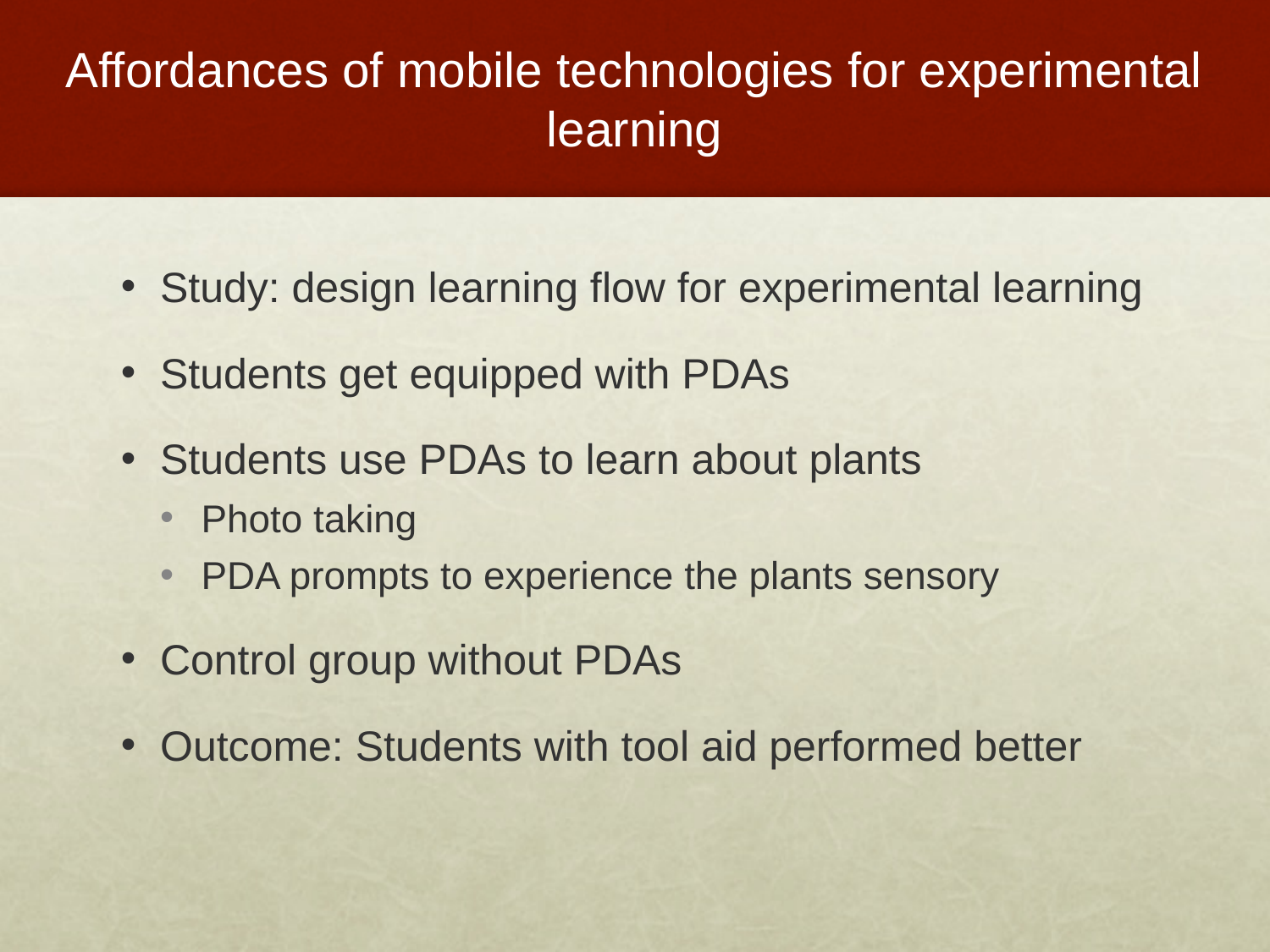

# Affordances of mobile technologies for experimental learning
Study: design learning flow for experimental learning
Students get equipped with PDAs
Students use PDAs to learn about plants
Photo taking
PDA prompts to experience the plants sensory
Control group without PDAs
Outcome: Students with tool aid performed better